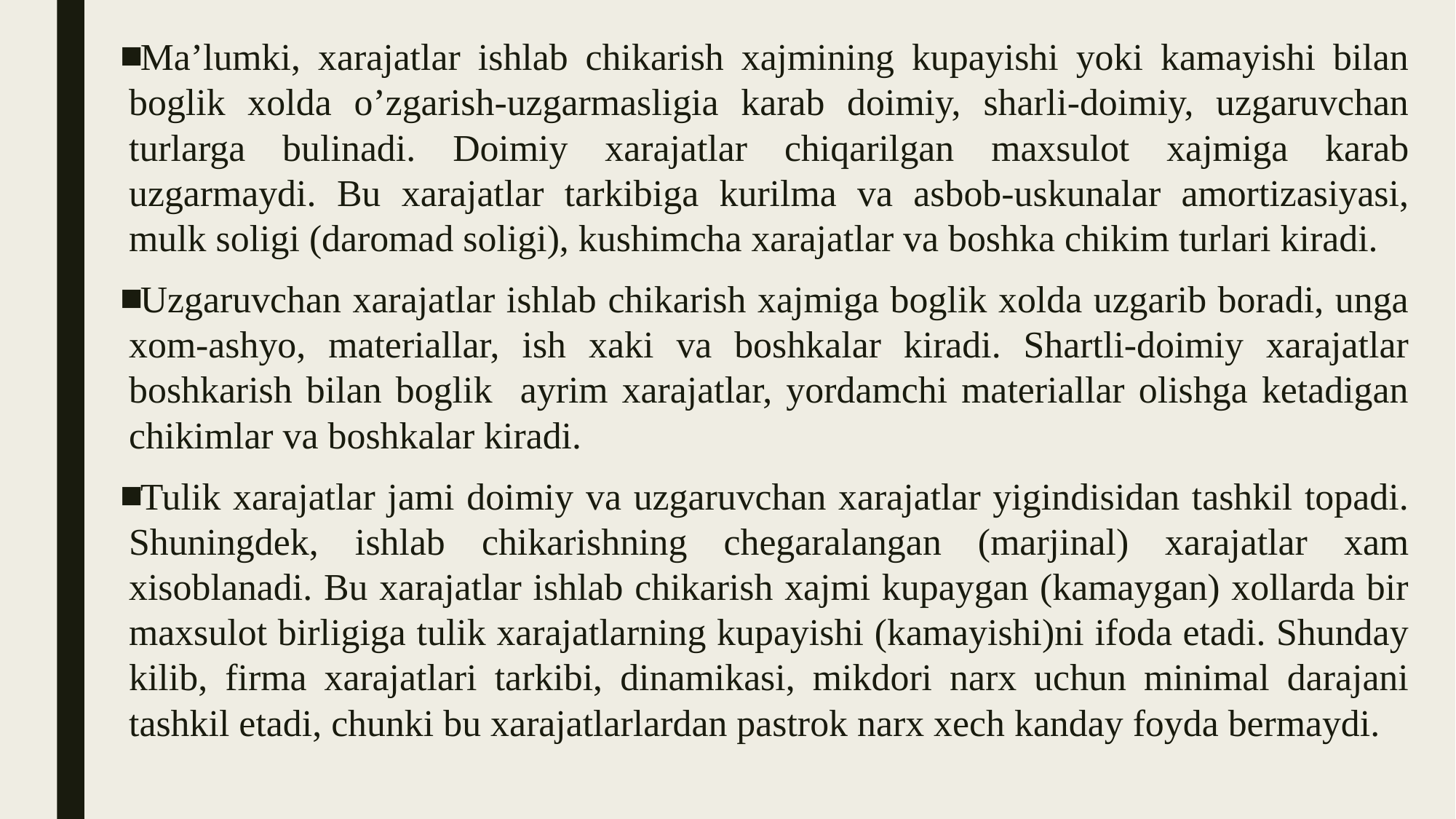

Ma’lumki, xarajatlar ishlab chikarish xajmining kupayishi yoki kamayishi bilan boglik xolda o’zgarish-uzgarmasligia karab doimiy, sharli-doimiy, uzgaruvchan turlarga bulinadi. Doimiy xarajatlar chiqarilgan maxsulot xajmiga karab uzgarmaydi. Bu xarajatlar tarkibiga kurilma va asbob-uskunalar amortizasiyasi, mulk soligi (daromad soligi), kushimcha xarajatlar va boshka chikim turlari kiradi.
Uzgaruvchan xarajatlar ishlab chikarish xajmiga boglik xolda uzgarib boradi, unga xom-ashyo, materiallar, ish xaki va boshkalar kiradi. Shartli-doimiy xarajatlar boshkarish bilan boglik  ayrim xarajatlar, yordamchi materiallar olishga ketadigan chikimlar va boshkalar kiradi.
Tulik xarajatlar jami doimiy va uzgaruvchan xarajatlar yigindisidan tashkil topadi. Shuningdek, ishlab chikarishning chegaralangan (marjinal) xarajatlar xam xisoblanadi. Bu xarajatlar ishlab chikarish xajmi kupaygan (kamaygan) xollarda bir maxsulot birligiga tulik xarajatlarning kupayishi (kamayishi)ni ifoda etadi. Shunday kilib, firma xarajatlari tarkibi, dinamikasi, mikdori narx uchun minimal darajani tashkil etadi, chunki bu xarajatlarlardan pastrok narx xech kanday foyda bermaydi.